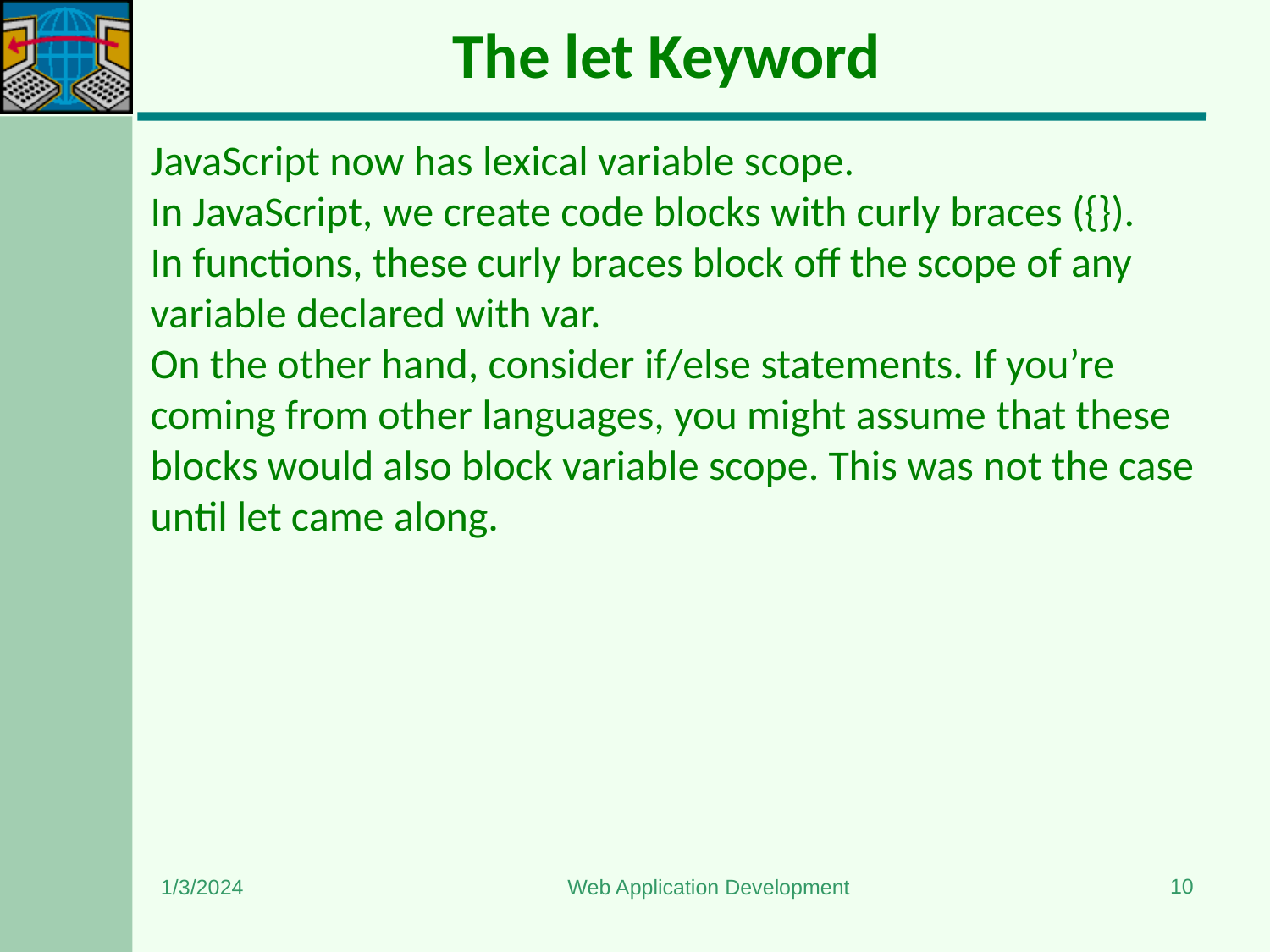

# The let Keyword
JavaScript now has lexical variable scope.
In JavaScript, we create code blocks with curly braces ({}).
In functions, these curly braces block off the scope of any variable declared with var.
On the other hand, consider if/else statements. If you’re coming from other languages, you might assume that these blocks would also block variable scope. This was not the case until let came along.

10
1/3/2024
Web Application Development